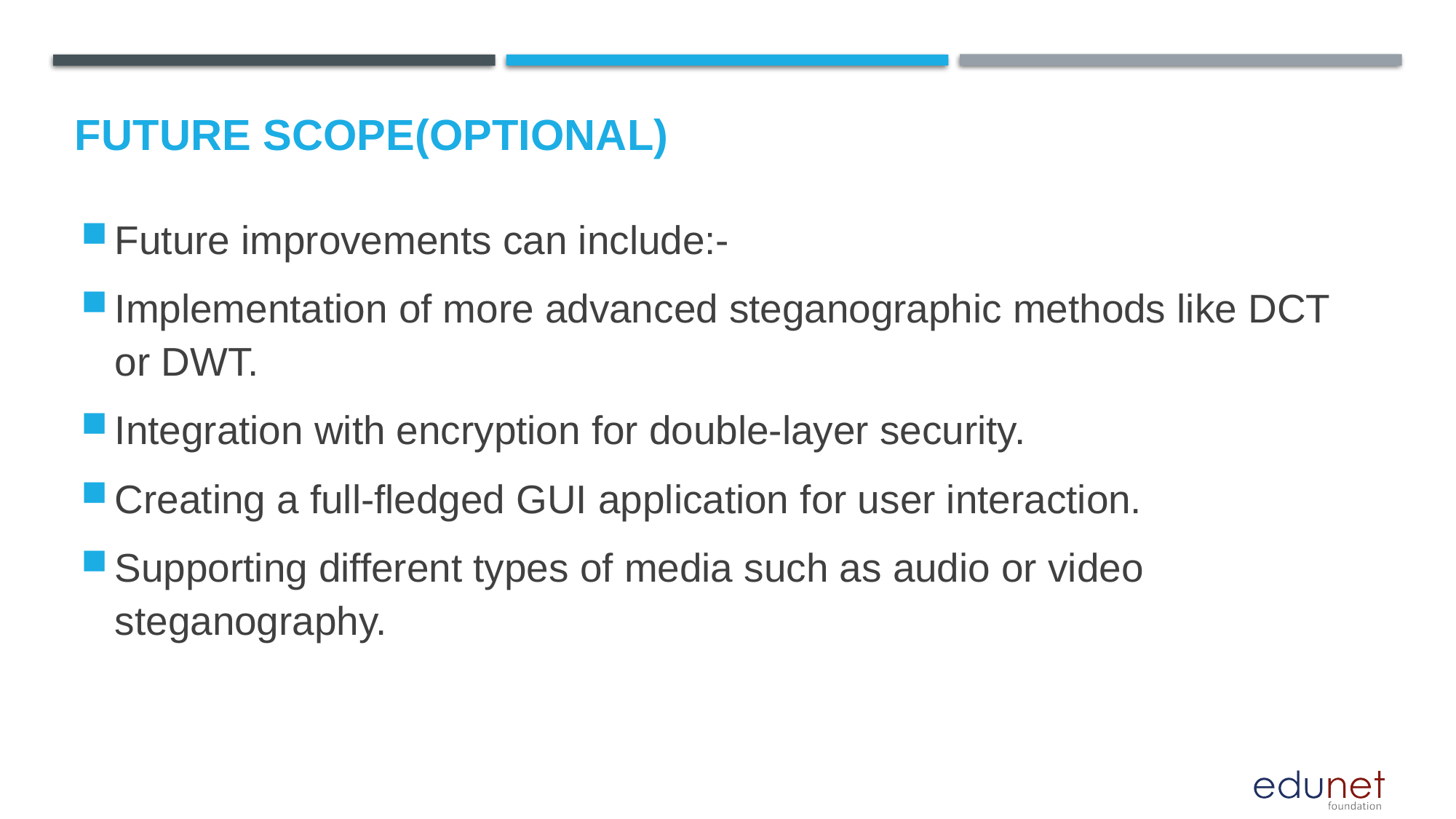

Future scope(Optional)

Future improvements can include:-
Implementation of more advanced steganographic methods like DCT or DWT.
Integration with encryption for double-layer security.
Creating a full-fledged GUI application for user interaction.
Supporting different types of media such as audio or video steganography.